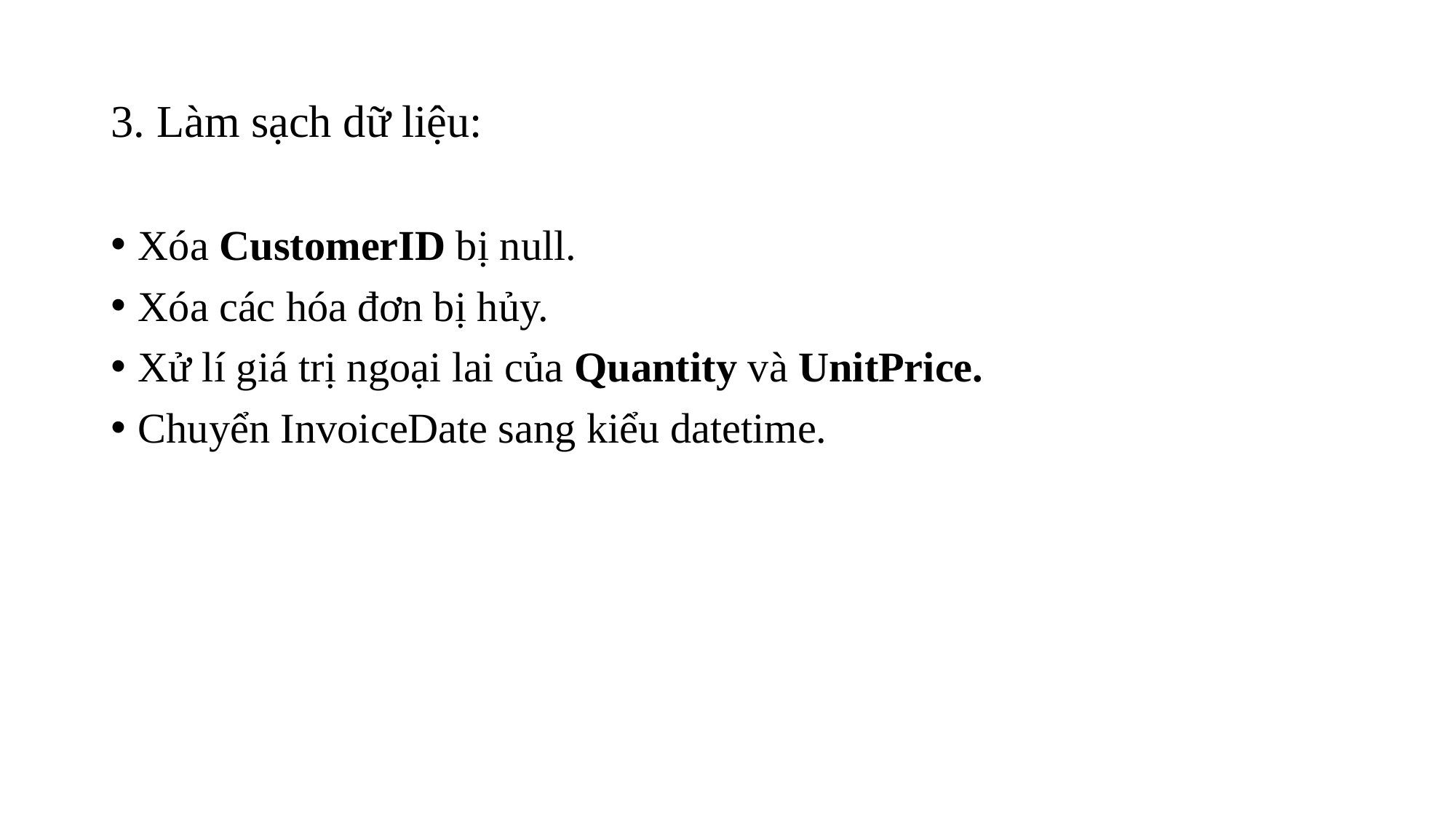

# 3. Làm sạch dữ liệu:
Xóa CustomerID bị null.
Xóa các hóa đơn bị hủy.
Xử lí giá trị ngoại lai của Quantity và UnitPrice.
Chuyển InvoiceDate sang kiểu datetime.